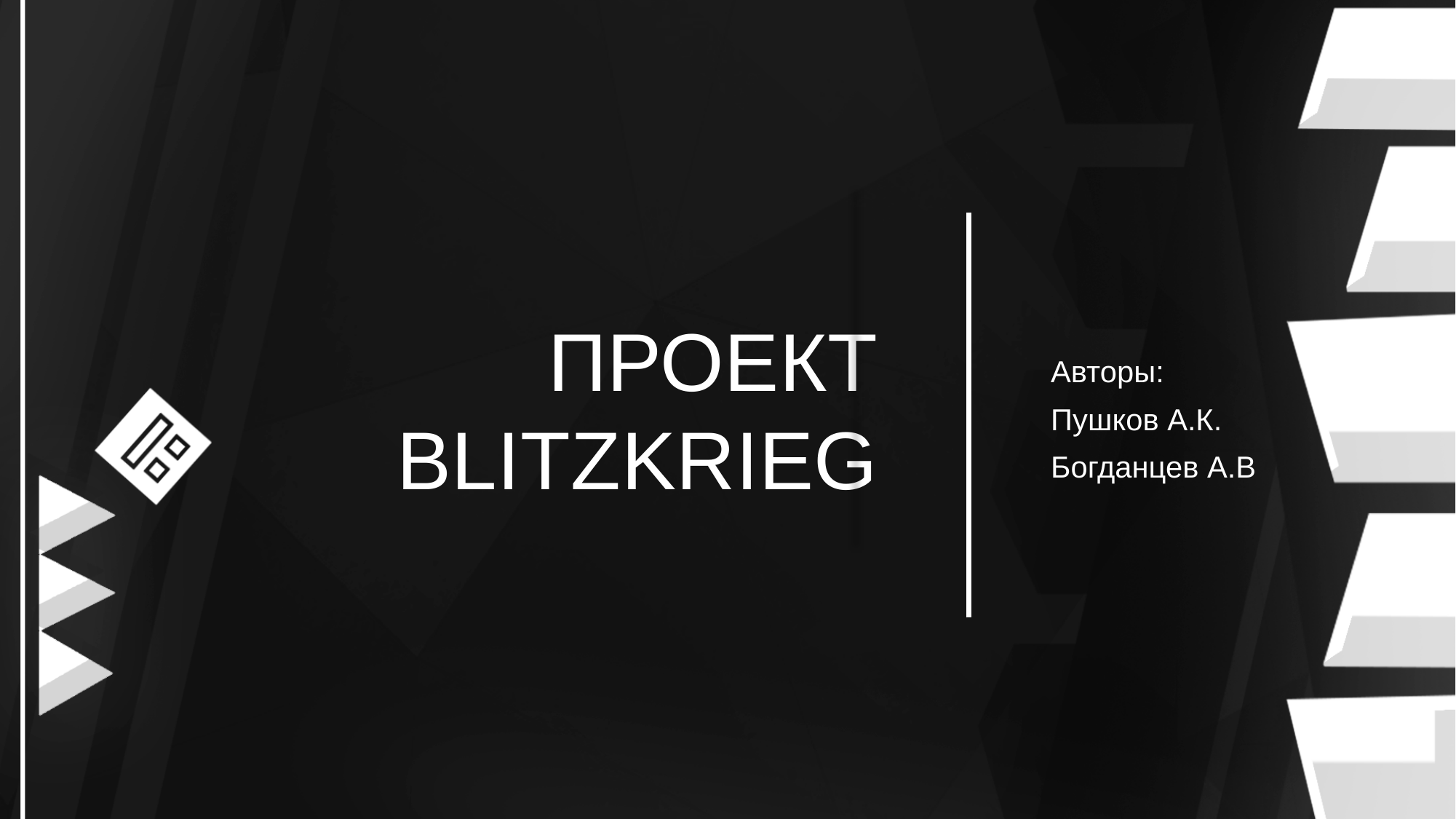

# Проект BLITZKRIEG
Авторы:
Пушков А.К.
Богданцев А.В